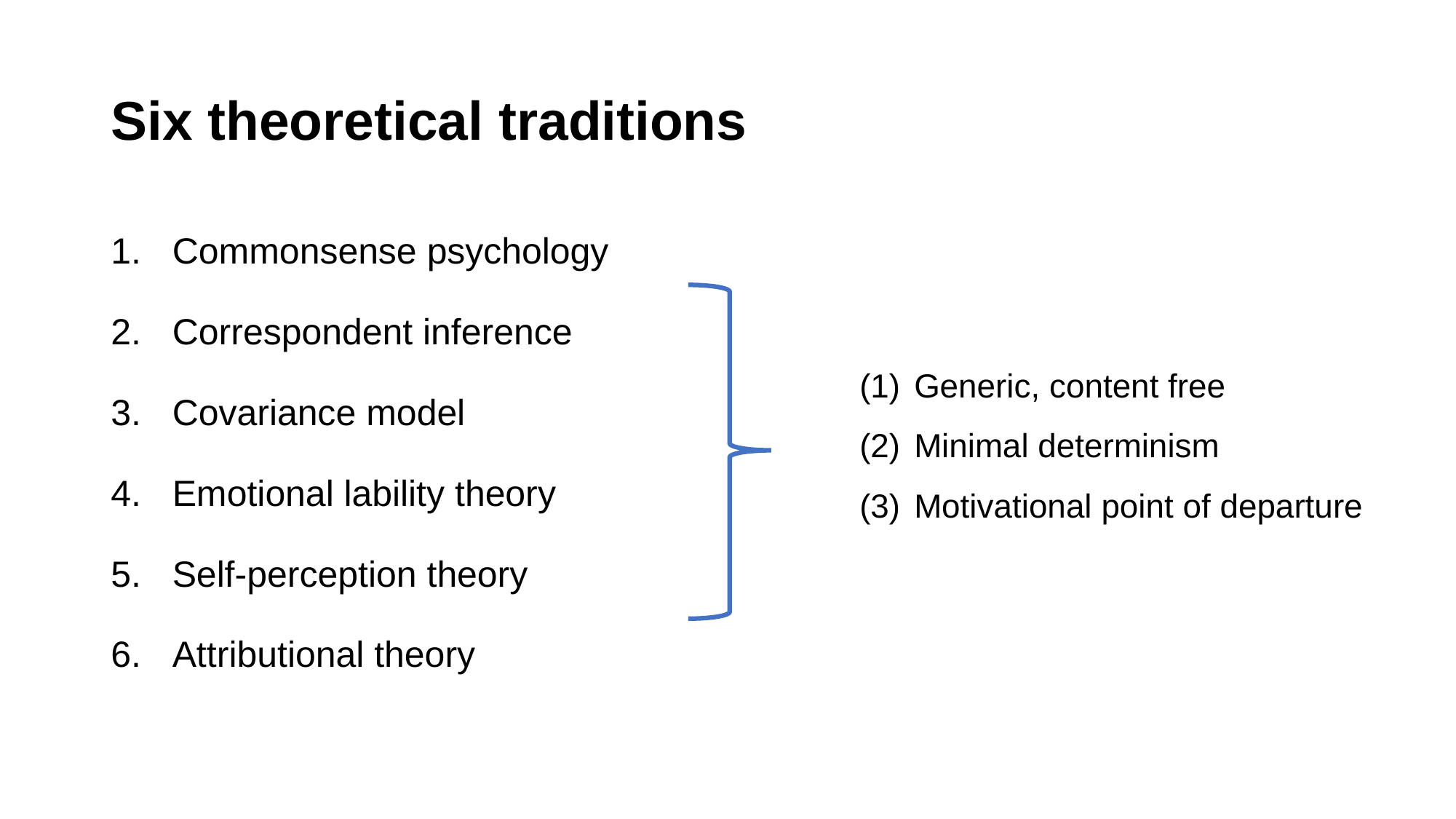

# Six theoretical traditions
Commonsense psychology
Correspondent inference
Covariance model
Emotional lability theory
Self-perception theory
Attributional theory

Generic, content free
Minimal determinism
Motivational point of departure